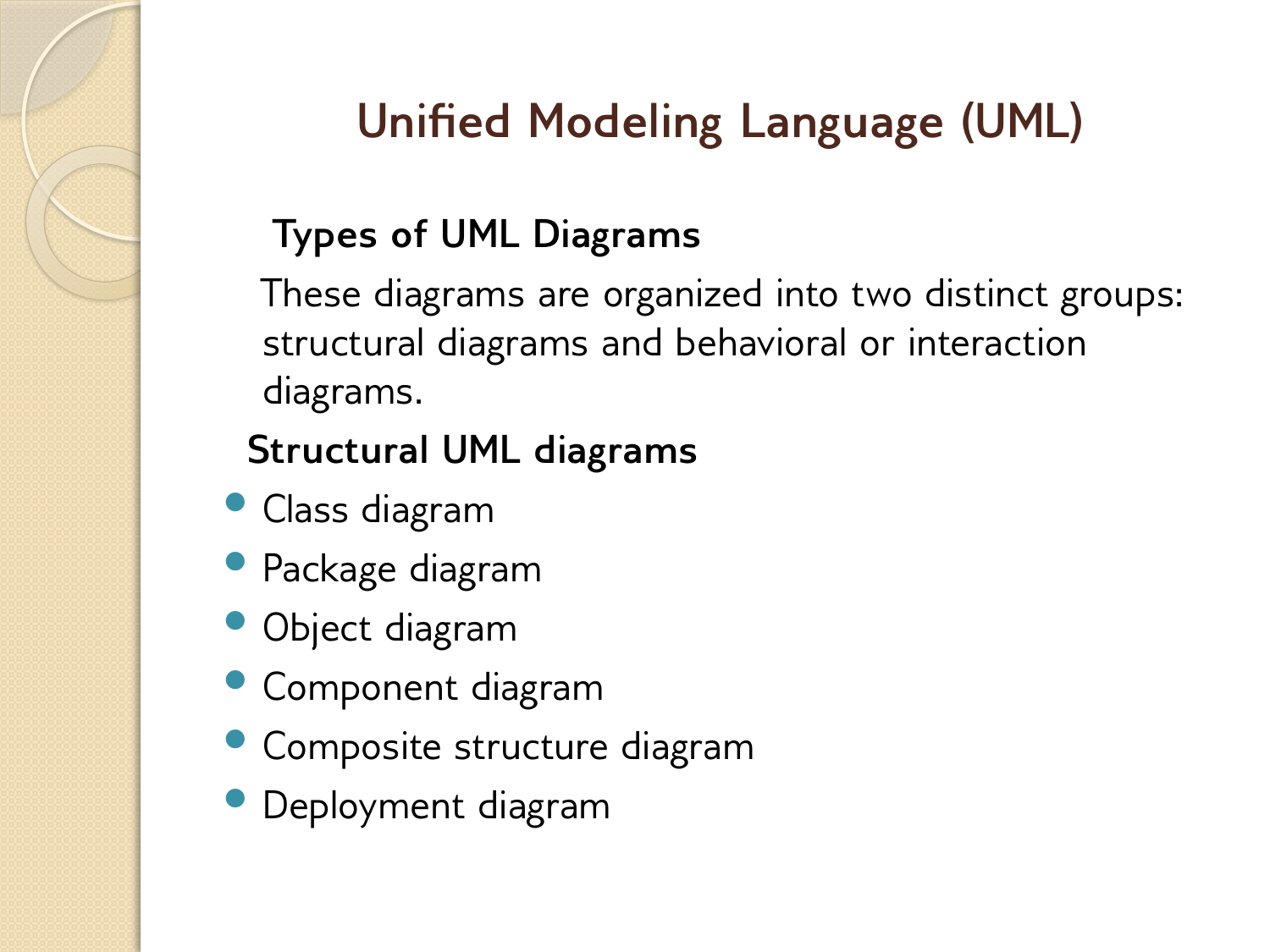

# Unified Modeling Language (UML)
    Types of UML Diagrams
   These diagrams are organized into two distinct groups: structural diagrams and behavioral or interaction diagrams.
  Structural UML diagrams
Class diagram
Package diagram
Object diagram
Component diagram
Composite structure diagram
Deployment diagram